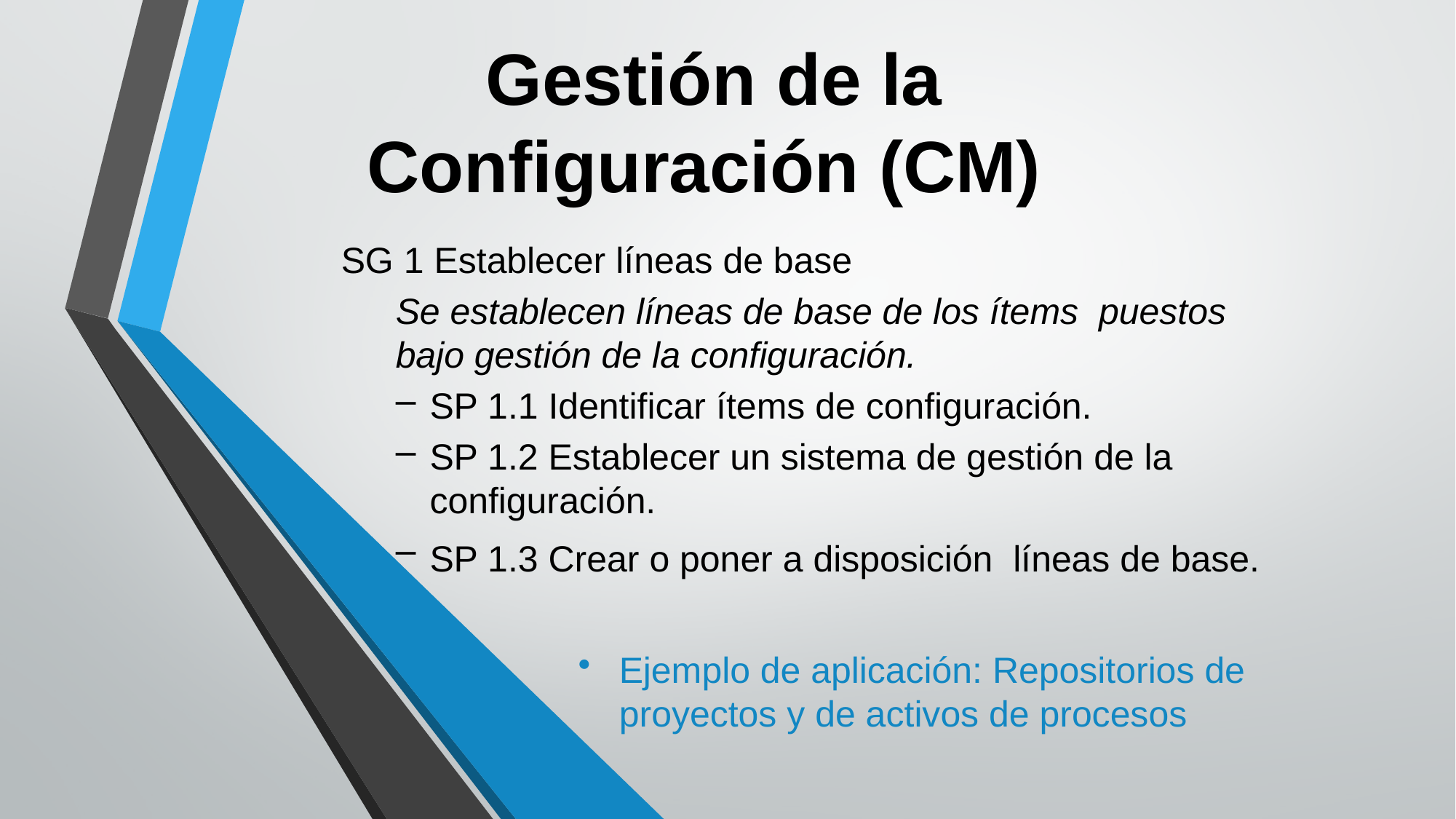

Gestión de la Configuración (CM)
SG 1 Establecer líneas de base
Se establecen líneas de base de los ítems  puestos bajo gestión de la configuración.
SP 1.1 Identificar ítems de configuración.
SP 1.2 Establecer un sistema de gestión de la configuración.
SP 1.3 Crear o poner a disposición  líneas de base.

Ejemplo de aplicación: Repositorios de proyectos y de activos de procesos